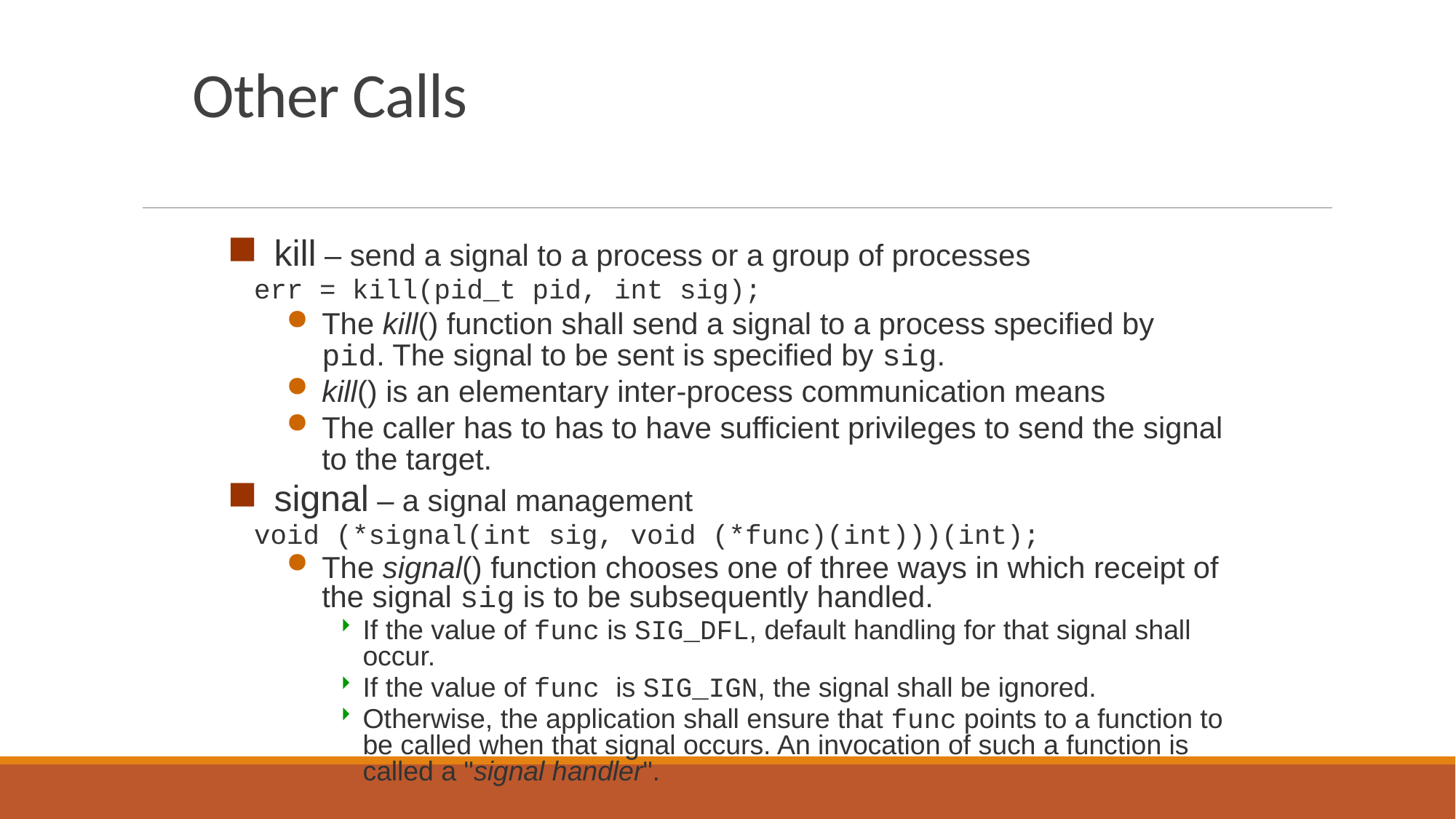

Other Calls

kill – send a signal to a process or a group of processes
err = kill(pid_t pid, int sig);
The kill() function shall send a signal to a process specified by pid. The signal to be sent is specified by sig.
kill() is an elementary inter-process communication means
The caller has to has to have sufficient privileges to send the signal to the target.
signal – a signal management
void (*signal(int sig, void (*func)(int)))(int);
The signal() function chooses one of three ways in which receipt of the signal sig is to be subsequently handled.
If the value of func is SIG_DFL, default handling for that signal shall occur.
If the value of func is SIG_IGN, the signal shall be ignored.
Otherwise, the application shall ensure that func points to a function to be called when that signal occurs. An invocation of such a function is called a "signal handler".